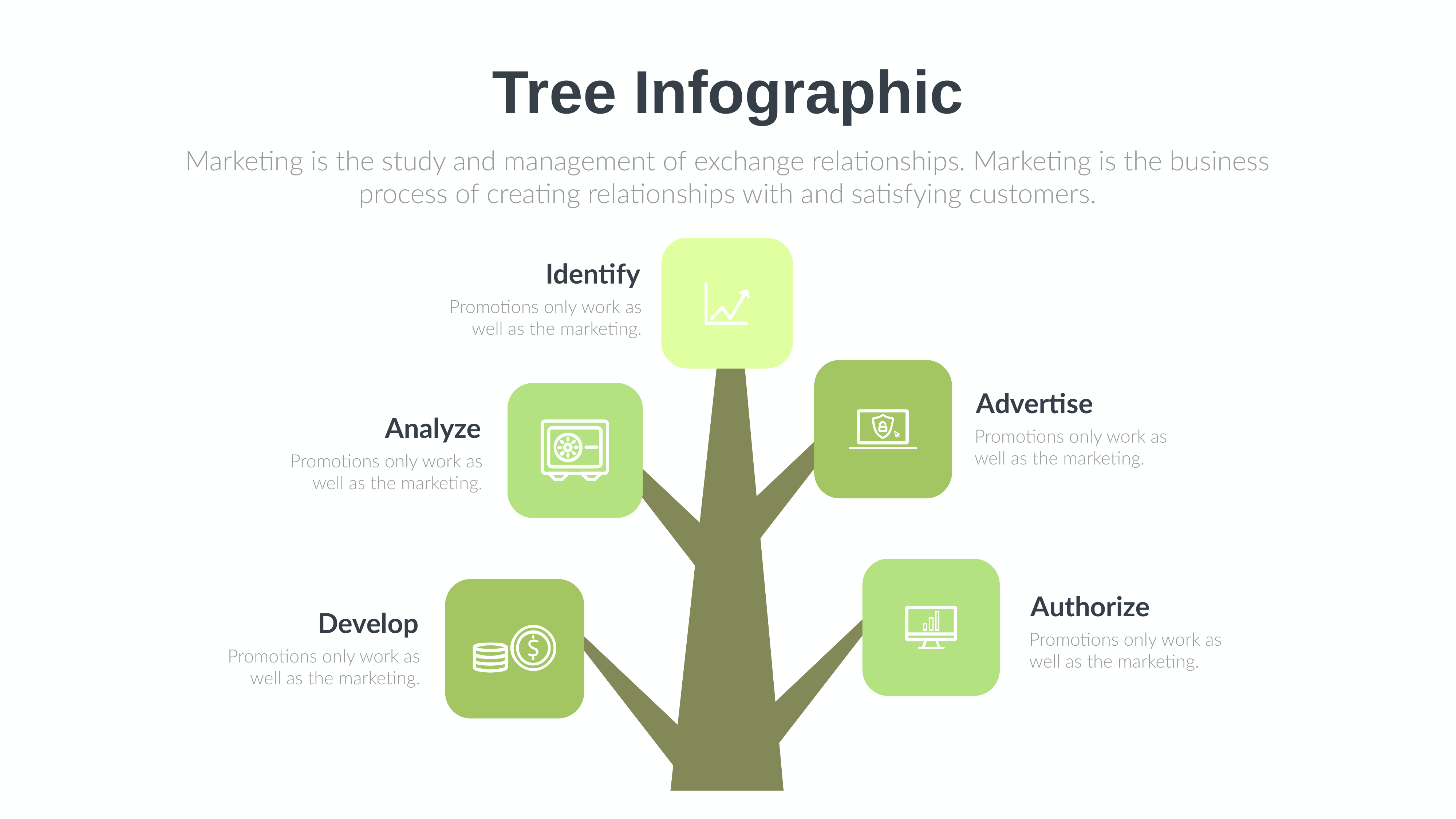

Tree Infographic
Marketing is the study and management of exchange relationships. Marketing is the business process of creating relationships with and satisfying customers.

Identify

Promotions only work as well as the marketing.

Advertise

Analyze

Promotions only work as well as the marketing.

Promotions only work as well as the marketing.

Authorize
Develop

Promotions only work as well as the marketing.

Promotions only work as well as the marketing.